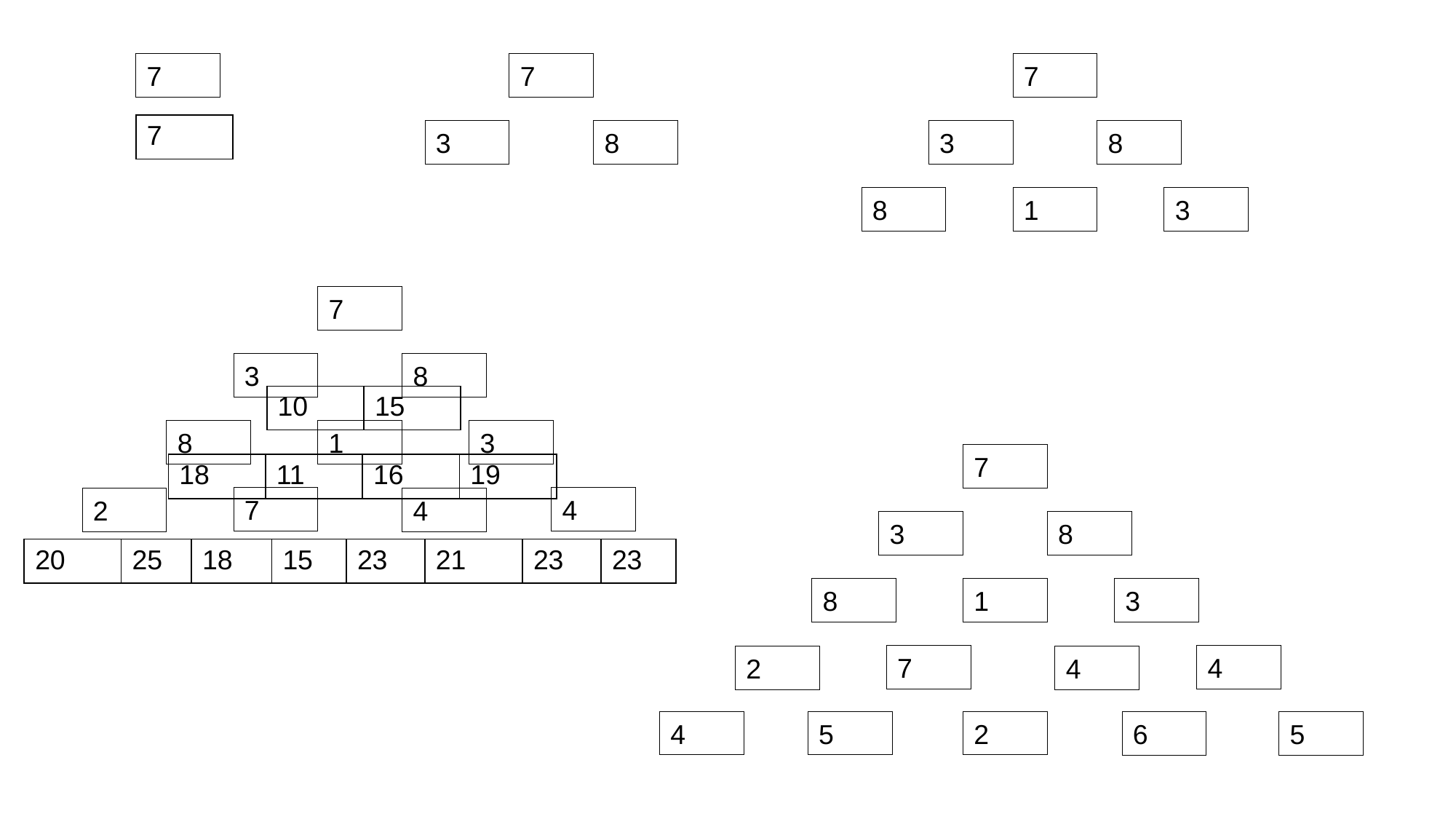

| 20 | 25 | 18 | 15 | 23 | 21 | 23 | 23 |  |  |
| --- | --- | --- | --- | --- | --- | --- | --- | --- | --- |
7
7
3
8
7
3
8
8
1
3
| 7 |
| --- |
7
3
8
8
1
3
7
4
2
4
| 10 | 15 |
| --- | --- |
7
3
8
8
1
3
7
4
2
4
4
5
2
6
5
| 18 | 11 | 16 | 19 |
| --- | --- | --- | --- |
| 20 | 25 | 18 | 15 | 23 | 21 | 23 | 23 |
| --- | --- | --- | --- | --- | --- | --- | --- |